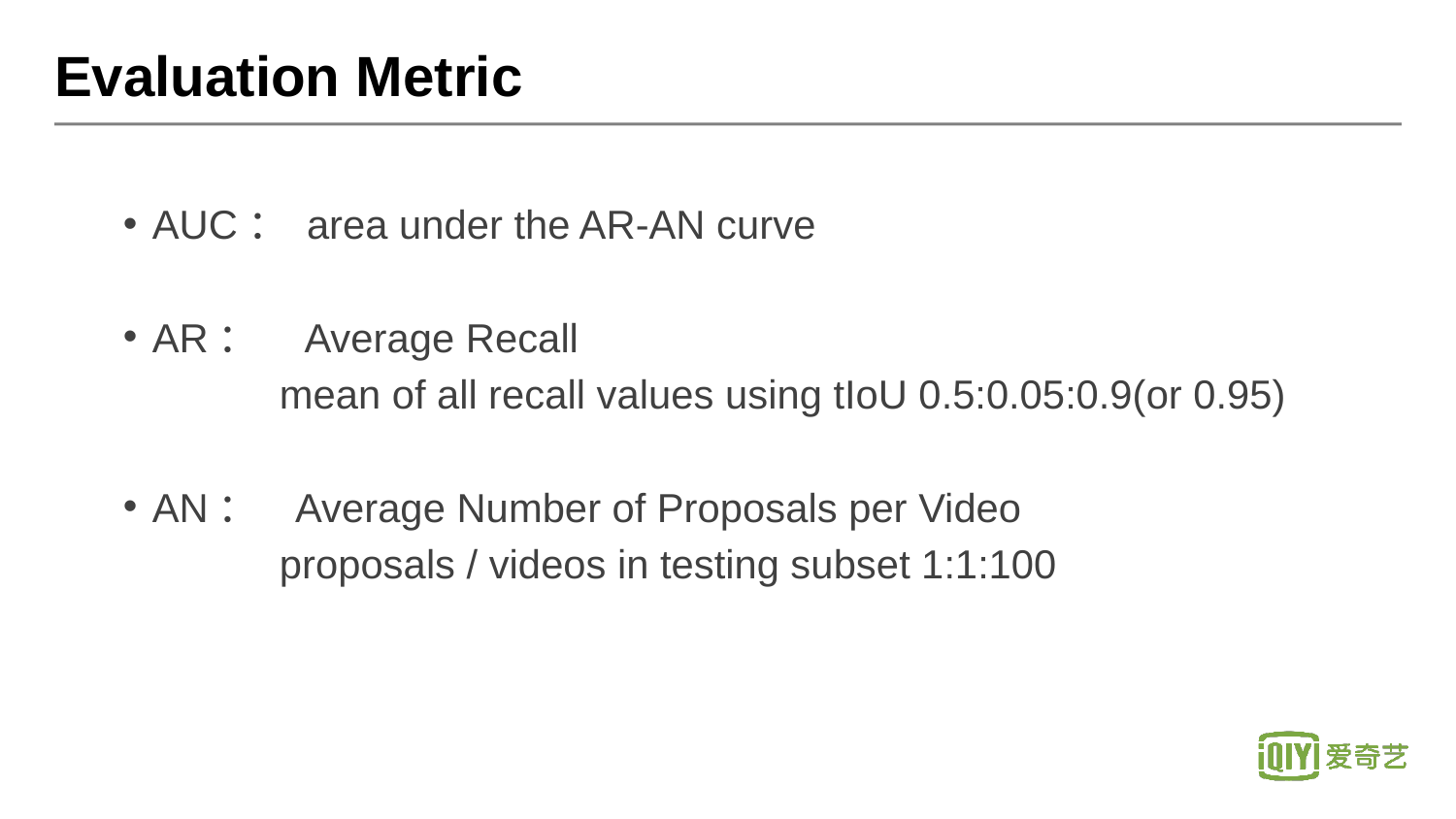

# Evaluation Metric
AUC： area under the AR-AN curve

AR：    Average Recall
              mean of all recall values using tIoU 0.5:0.05:0.9(or 0.95)

AN：   Average Number of Proposals per Video
              proposals / videos in testing subset 1:1:100